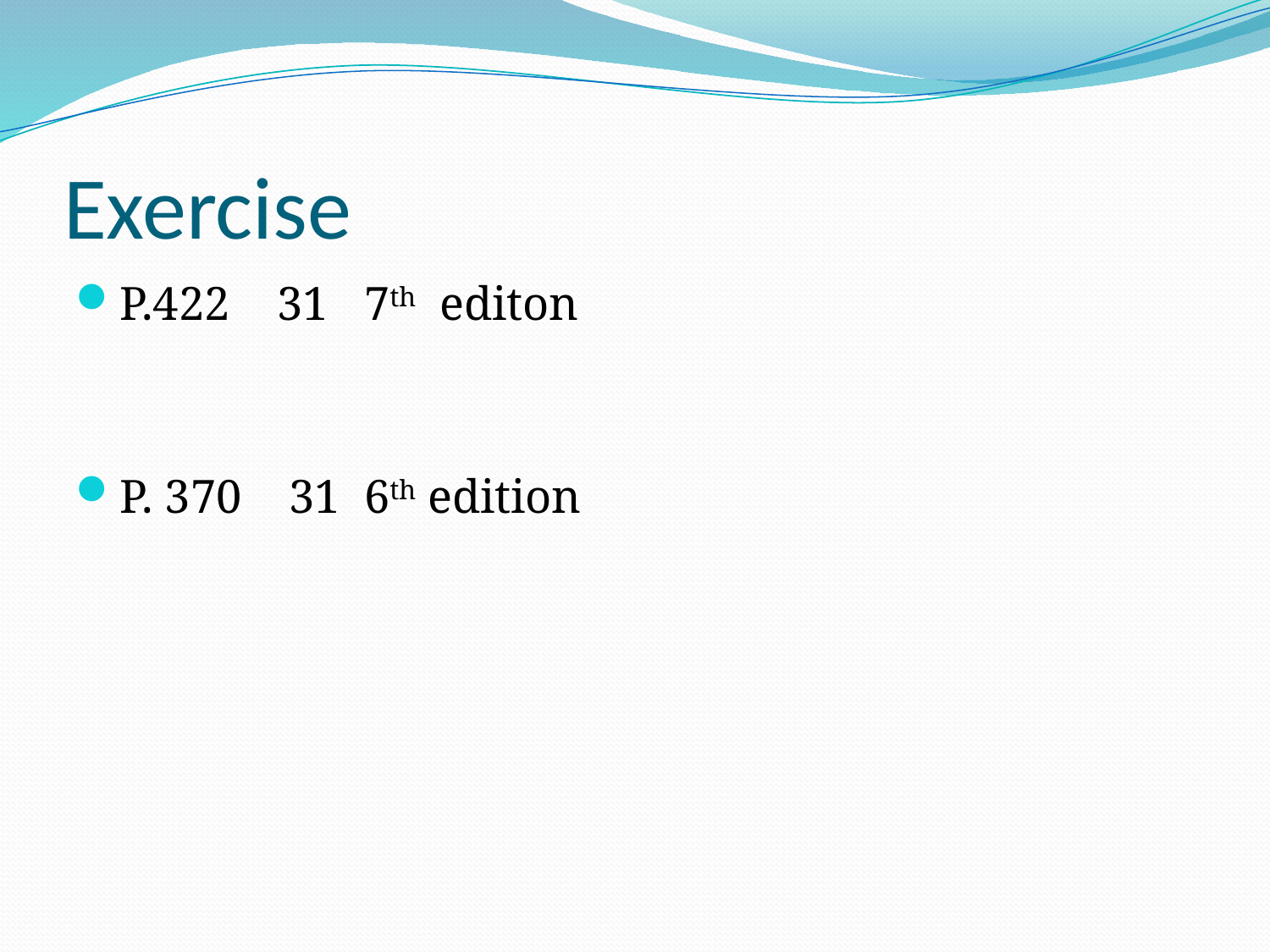

# Exercise
P.422    31   7th  editon

P. 370    31  6th edition